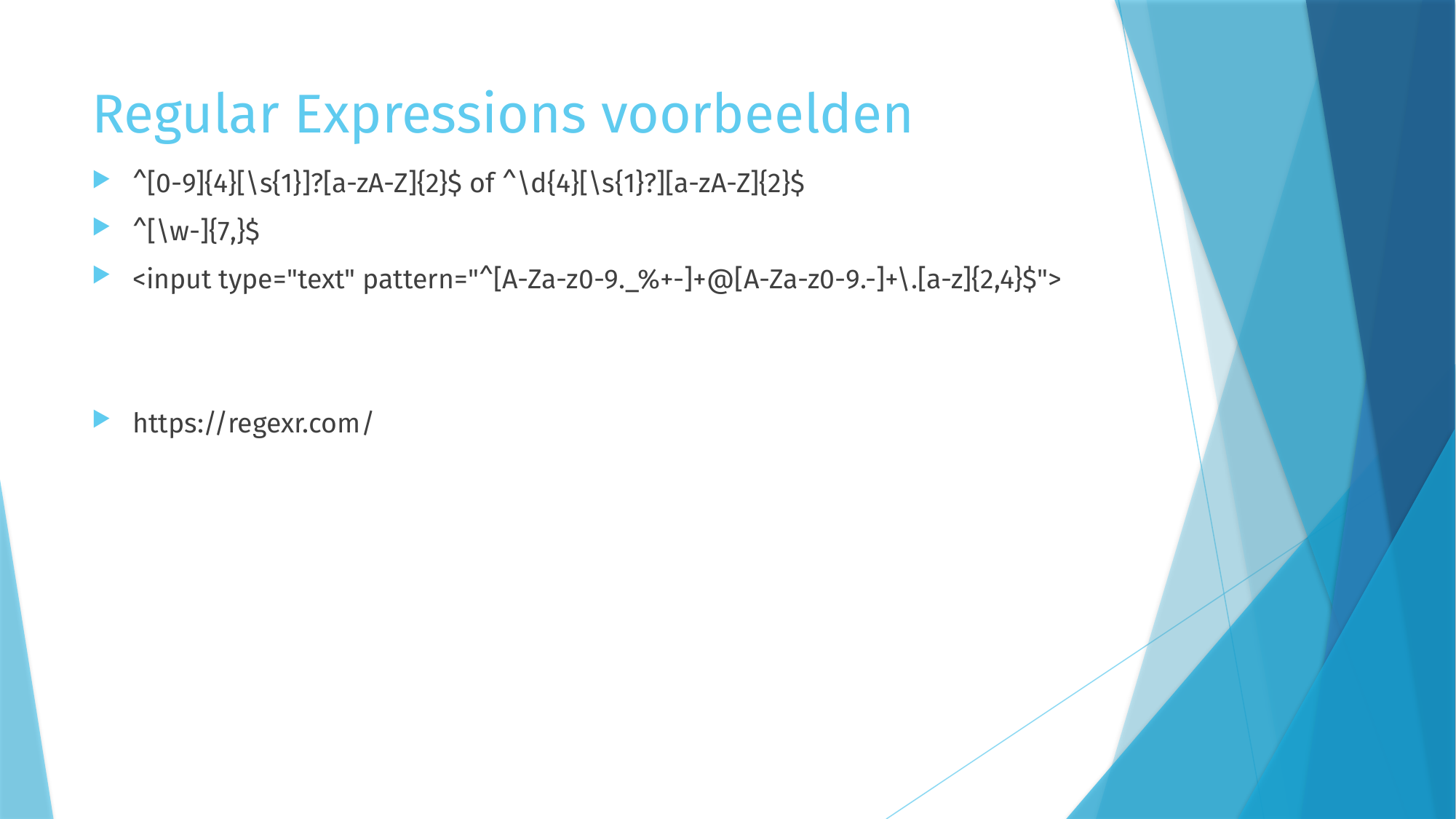

# Regular Expressions voorbeelden
^[0-9]{4}[\s{1}]?[a-zA-Z]{2}$ of ^\d{4}[\s{1}?][a-zA-Z]{2}$
^[\w-]{7,}$
<input type="text" pattern="^[A-Za-z0-9._%+-]+@[A-Za-z0-9.-]+\.[a-z]{2,4}$">

https://regexr.com/